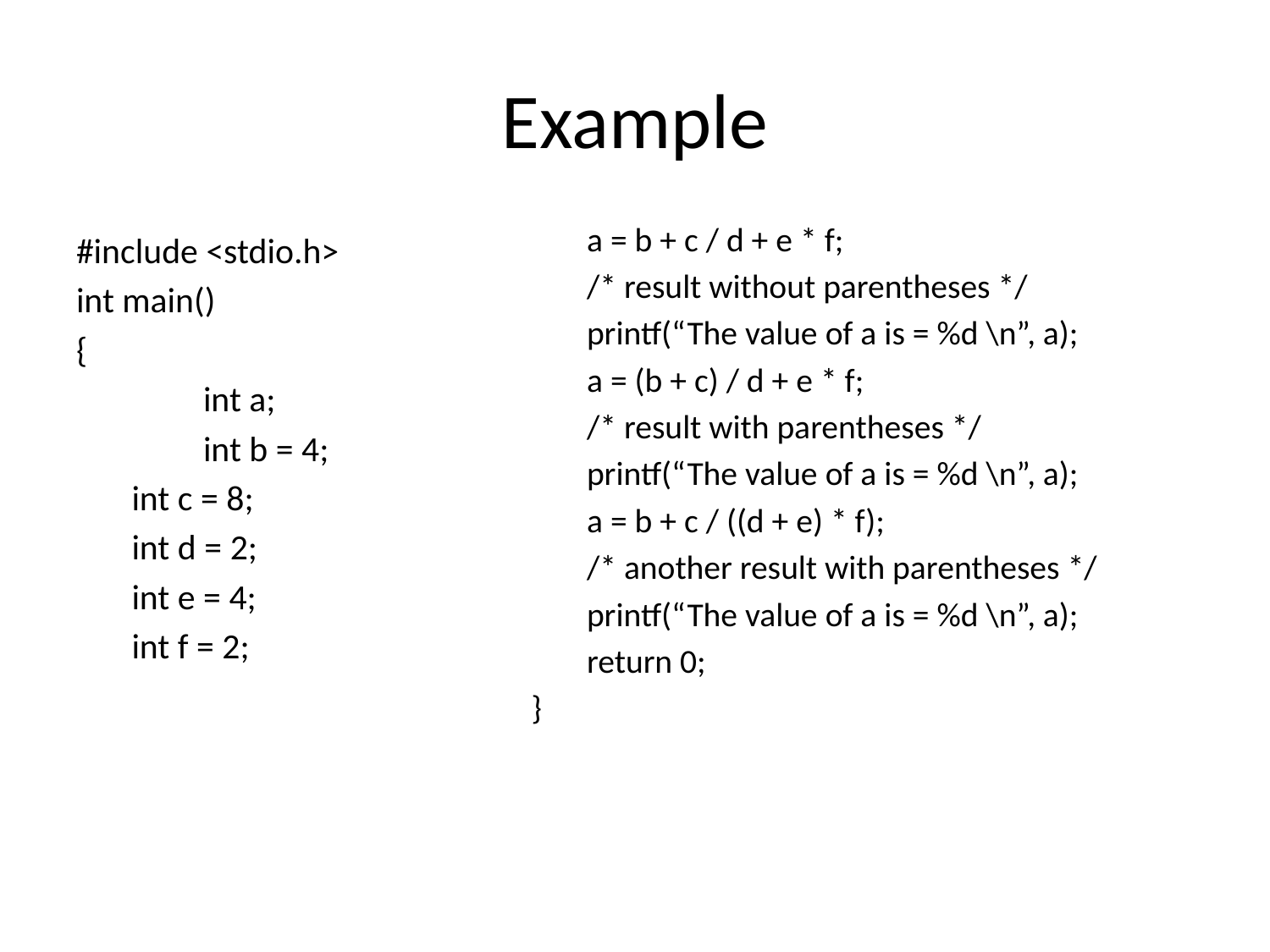

# Example
a = b + c / d + e * f;
/* result without parentheses */
printf(“The value of a is = %d \n”, a);
a = (b + c) / d + e * f;
/* result with parentheses */
printf(“The value of a is = %d \n”, a);
a = b + c / ((d + e) * f);
/* another result with parentheses */
printf(“The value of a is = %d \n”, a);
return 0;
}
#include <stdio.h>
int main()
{
	int a;
	int b = 4;
int c = 8;
int d = 2;
int e = 4;
int f = 2;